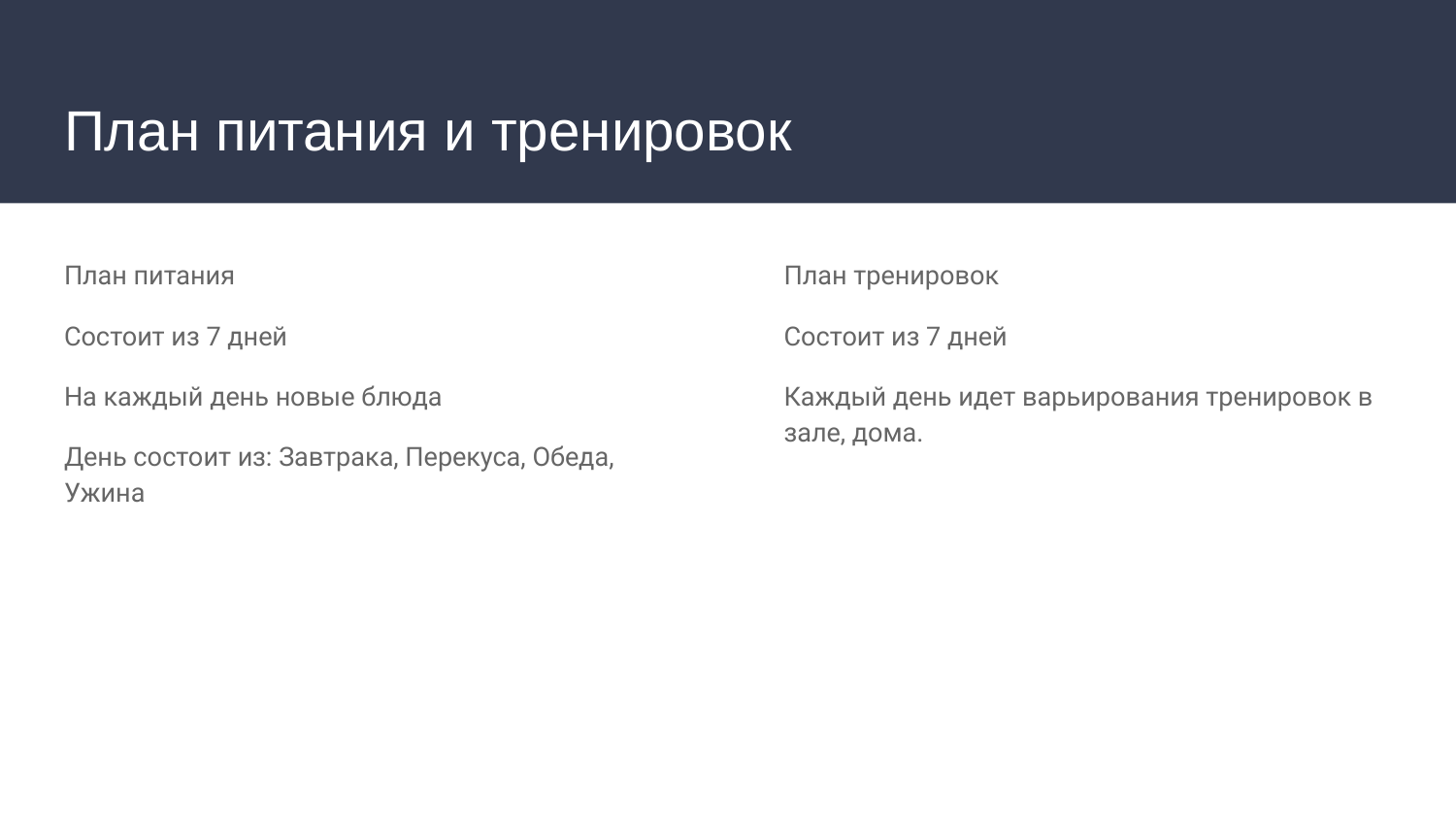

# План питания и тренировок
План питания
Состоит из 7 дней
На каждый день новые блюда
День состоит из: Завтрака, Перекуса, Обеда, Ужина
План тренировок
Состоит из 7 дней
Каждый день идет варьирования тренировок в зале, дома.